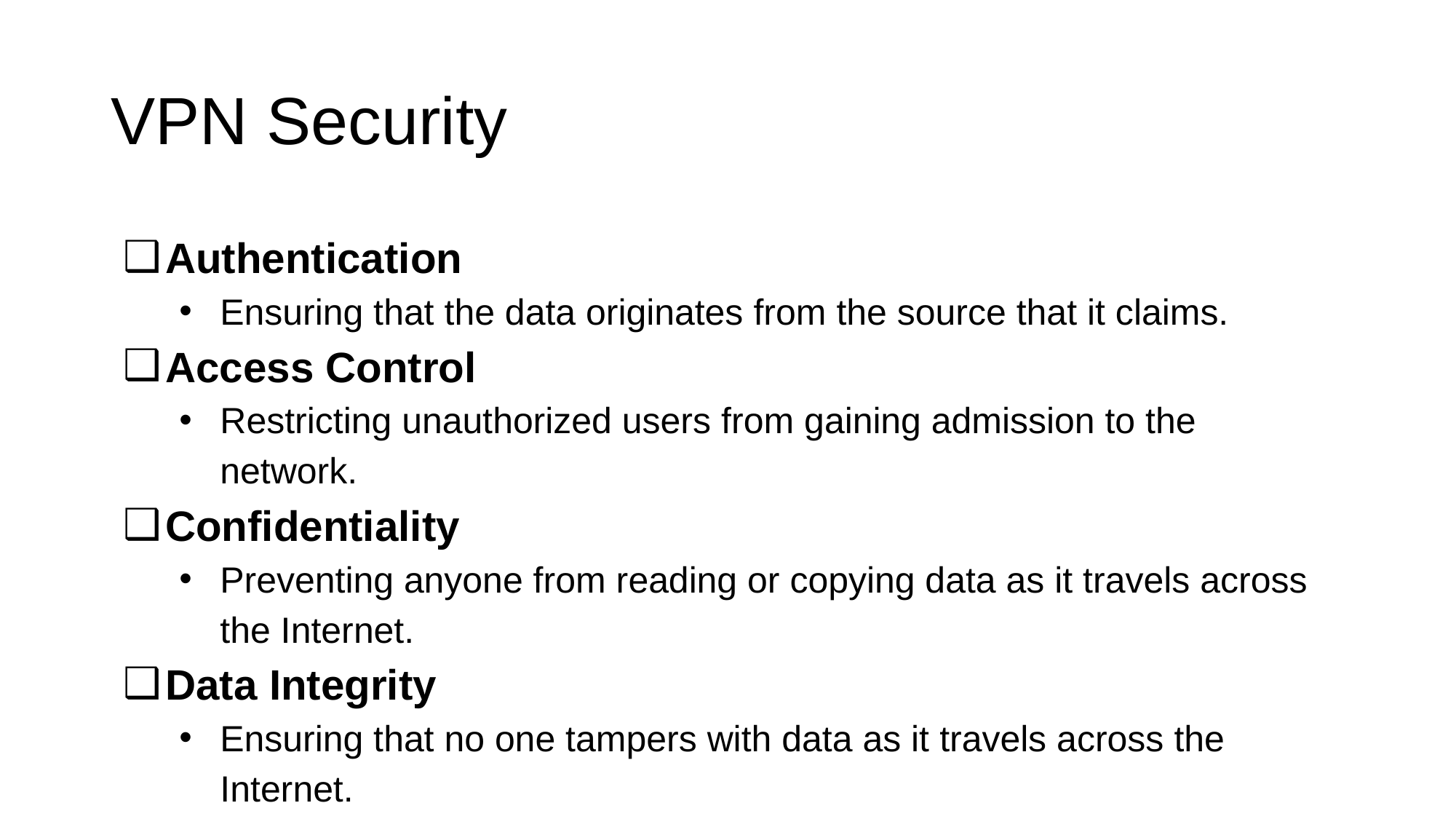

# VPN Security
Authentication
Ensuring that the data originates from the source that it claims.
Access Control
Restricting unauthorized users from gaining admission to the network.
Confidentiality
Preventing anyone from reading or copying data as it travels across the Internet.
Data Integrity
Ensuring that no one tampers with data as it travels across the Internet.